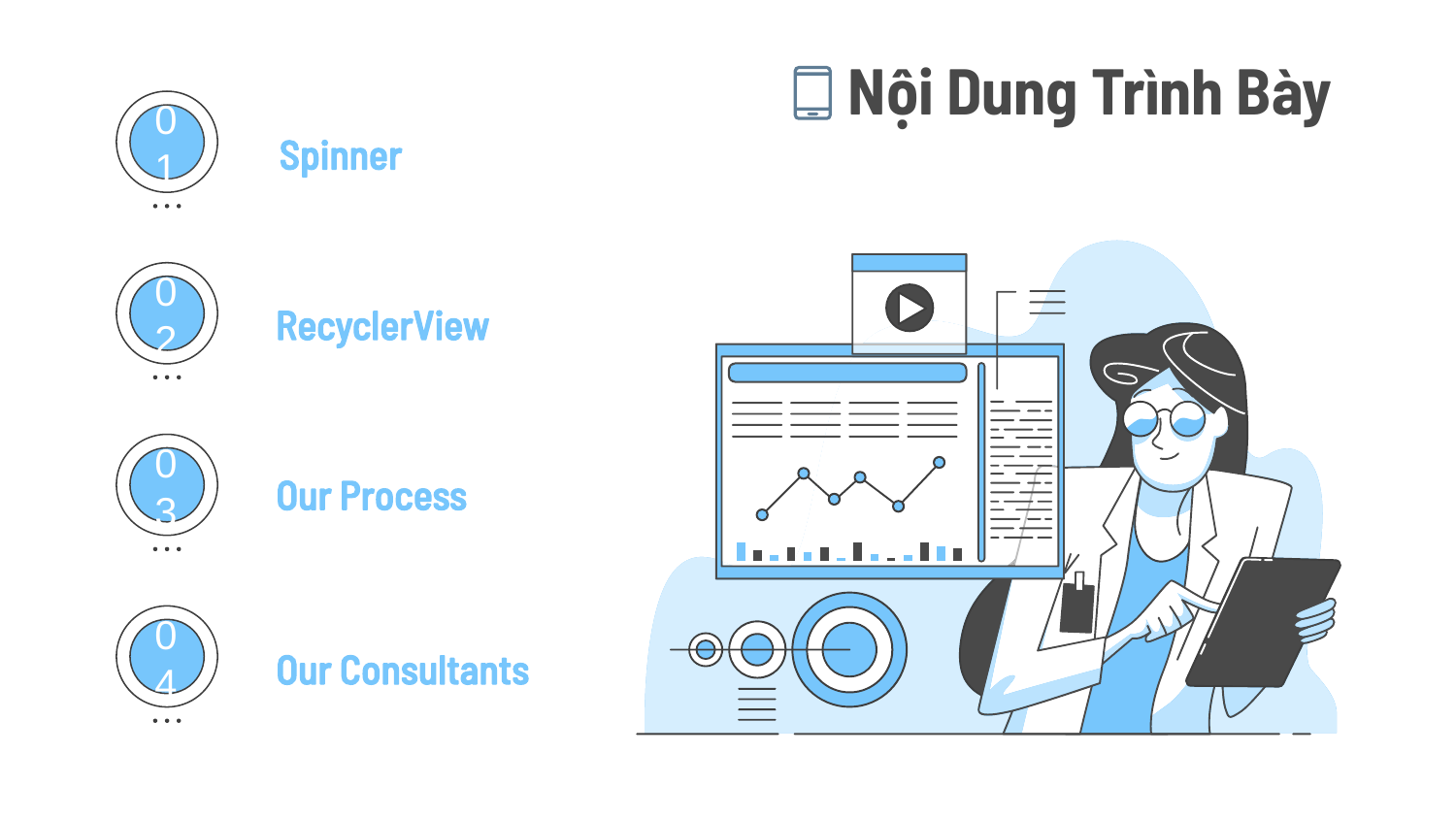

# Nội Dung Trình Bày

Spinner
01

RecyclerView
02

Our Process
03

Our Consultants
04